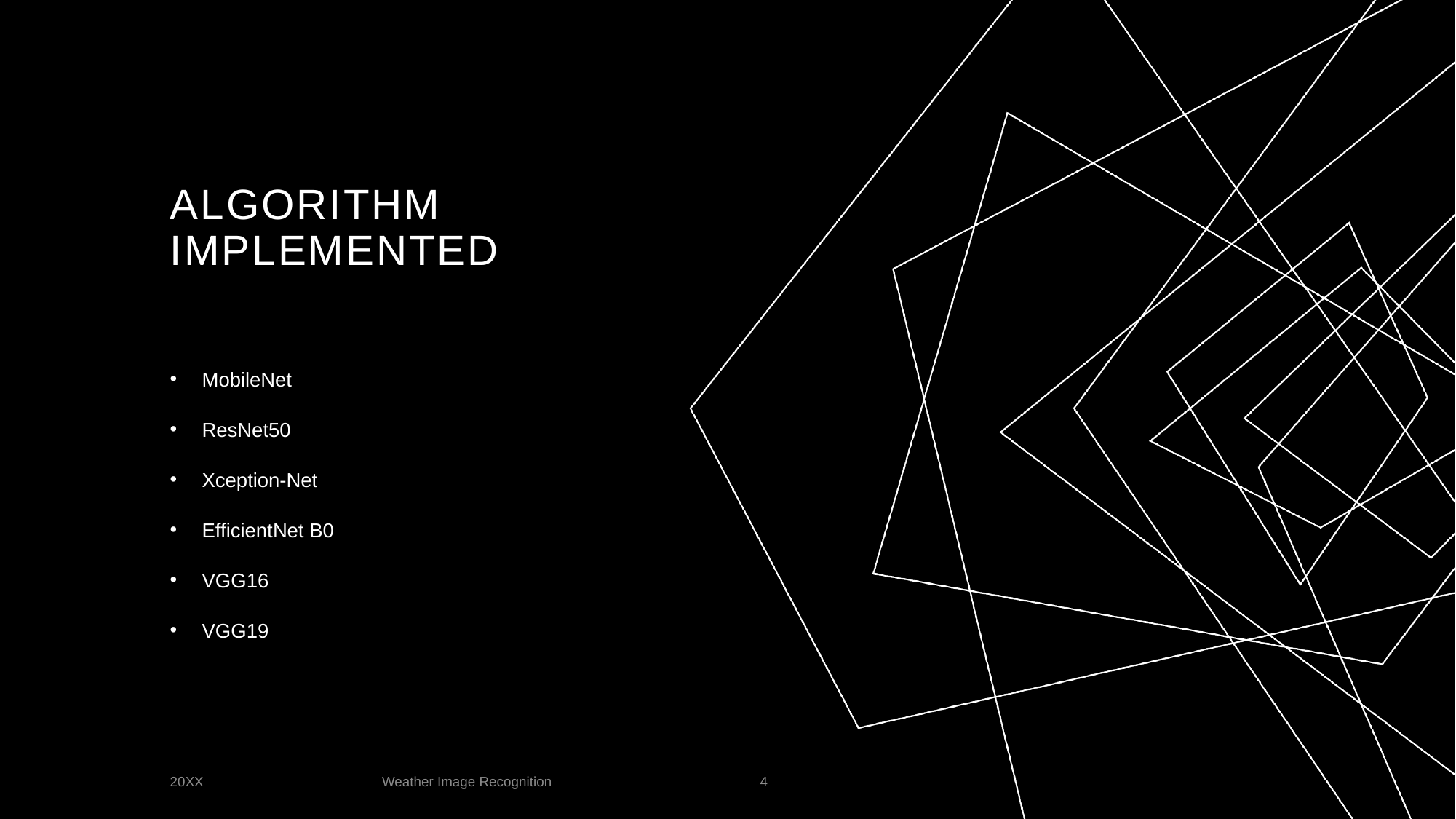

# Algorithm implemented
MobileNet
ResNet50
Xception-Net
EfficientNet B0
VGG16
VGG19

Weather Image Recognition
20XX
4